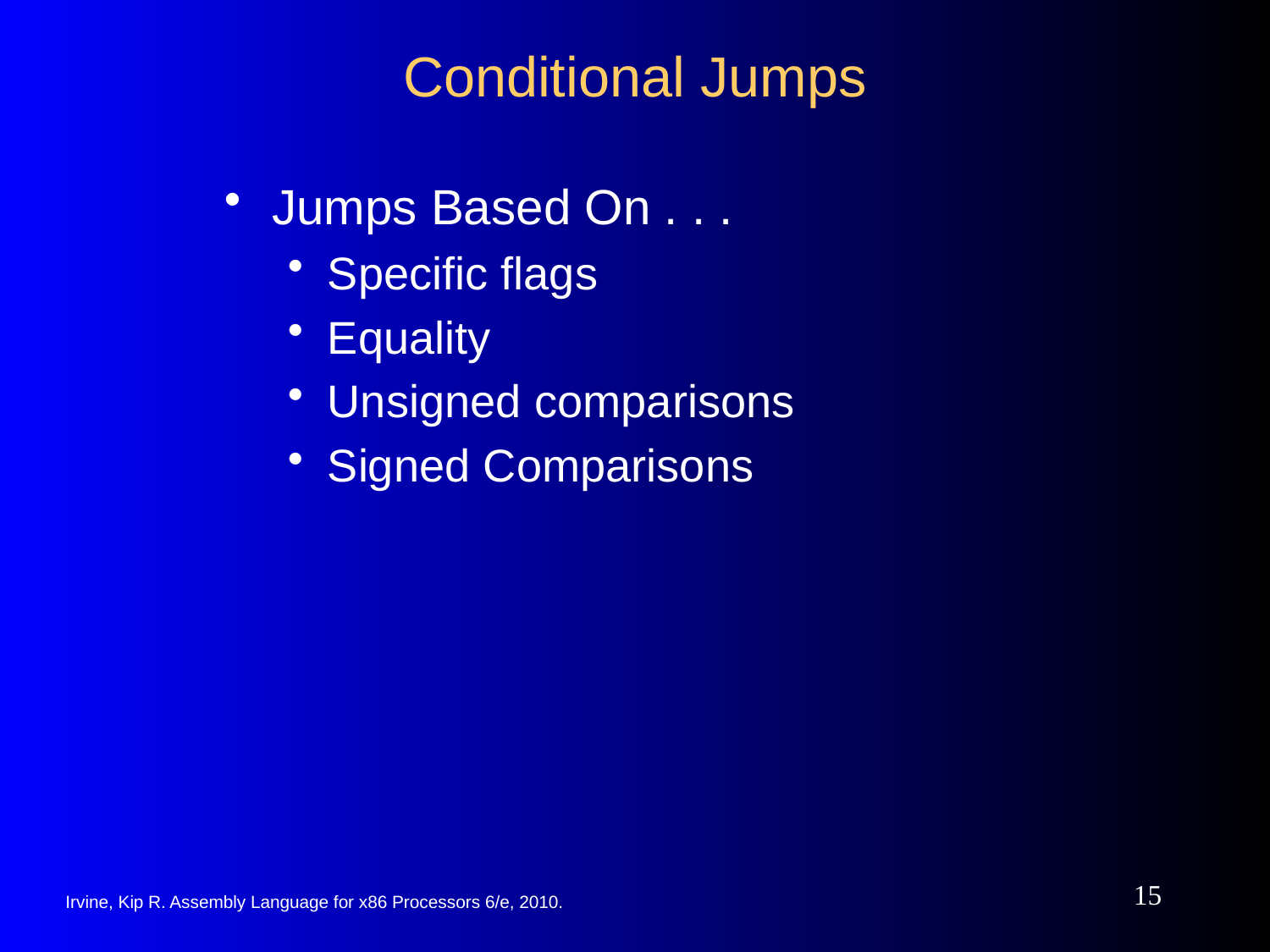

# Conditional Jumps
Jumps Based On . . .
Specific flags
Equality
Unsigned comparisons
Signed Comparisons
15
Irvine, Kip R. Assembly Language for x86 Processors 6/e, 2010.